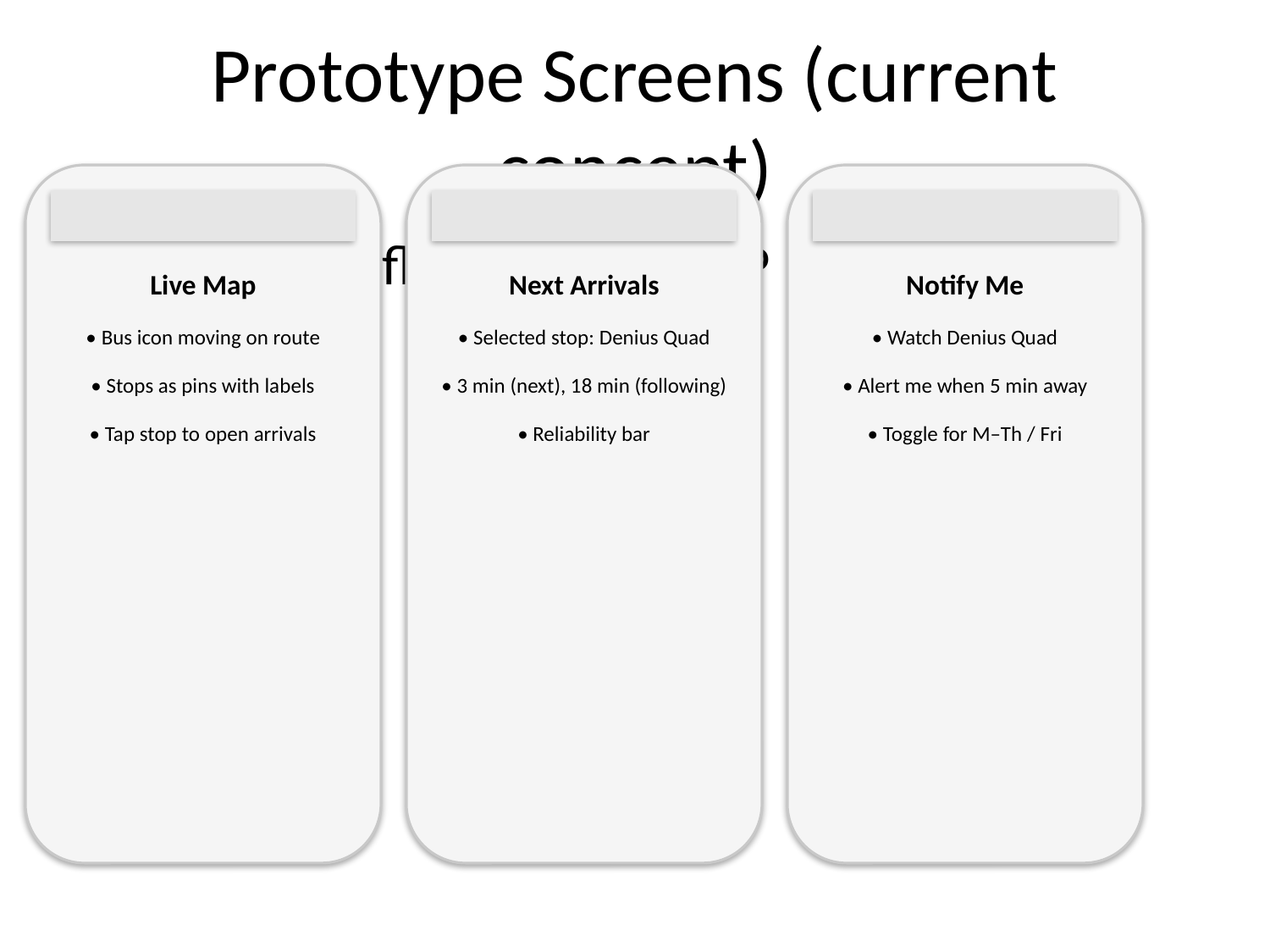

# Prototype Screens (current concept)

Three core flows in the MVP
Live Map
Next Arrivals
Notify Me
• Bus icon moving on route
• Selected stop: Denius Quad
• Watch Denius Quad
• Stops as pins with labels
• 3 min (next), 18 min (following)
• Alert me when 5 min away
• Tap stop to open arrivals
• Reliability bar
• Toggle for M–Th / Fri